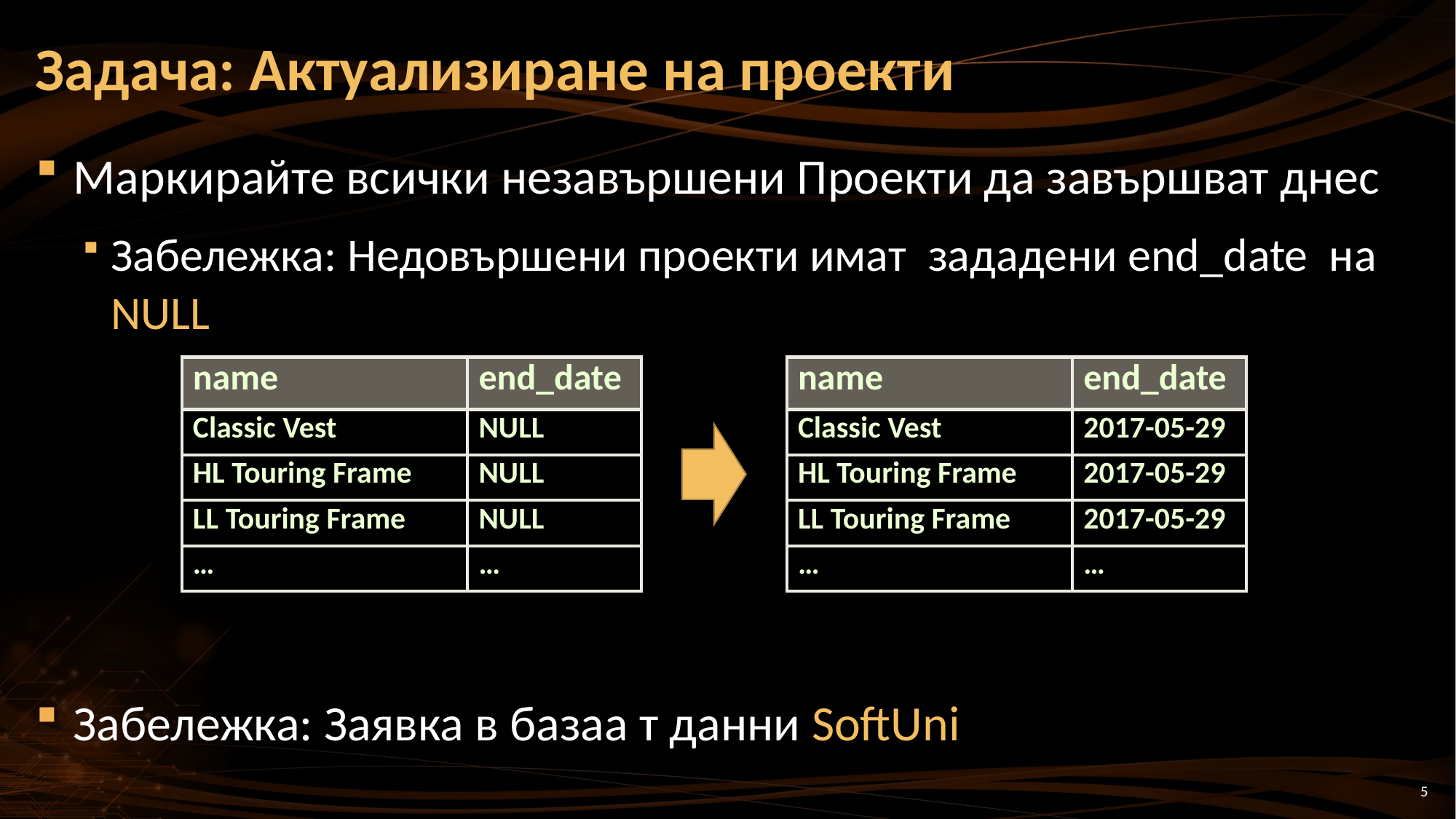

# Задача: Актуализиране на проекти
Маркирайте всички незавършени Проекти да завършват днес
Забележка: Недовършени проекти имат  зададени end_date  на NULL
Забележка: Заявка в базаа т данни SoftUni
| name | end\_date |
| --- | --- |
| Classic Vest | NULL |
| HL Touring Frame | NULL |
| LL Touring Frame | NULL |
| … | … |
| name | end\_date |
| --- | --- |
| Classic Vest | 2017-05-29 |
| HL Touring Frame | 2017-05-29 |
| LL Touring Frame | 2017-05-29 |
| … | … |

5